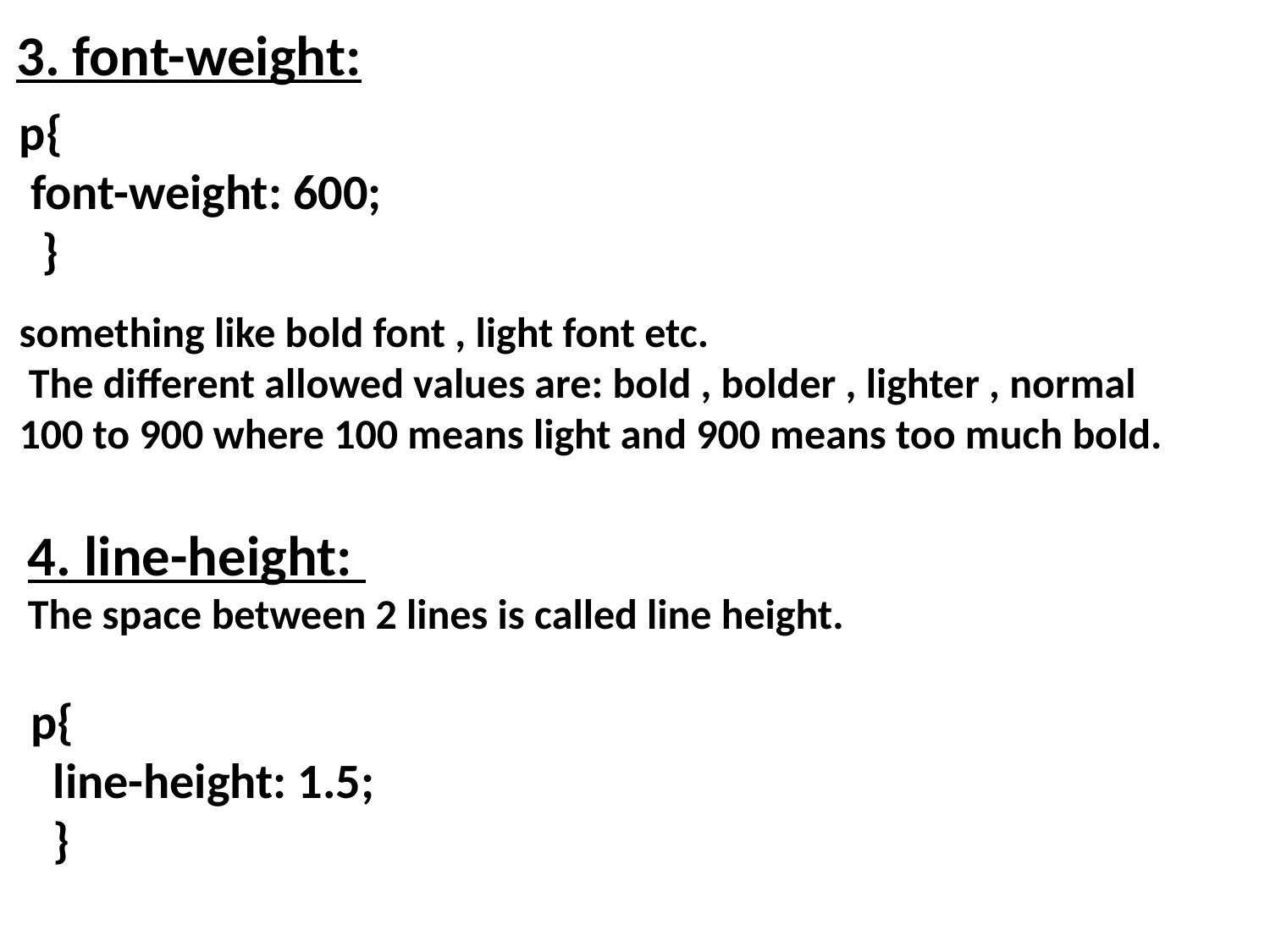

3. font-weight:
p{
 font-weight: 600;
  }
something like bold font , light font etc.
 The different allowed values are: bold , bolder , lighter , normal
100 to 900 where 100 means light and 900 means too much bold.
4. line-height:
The space between 2 lines is called line height.
p{
  line-height: 1.5;
  }